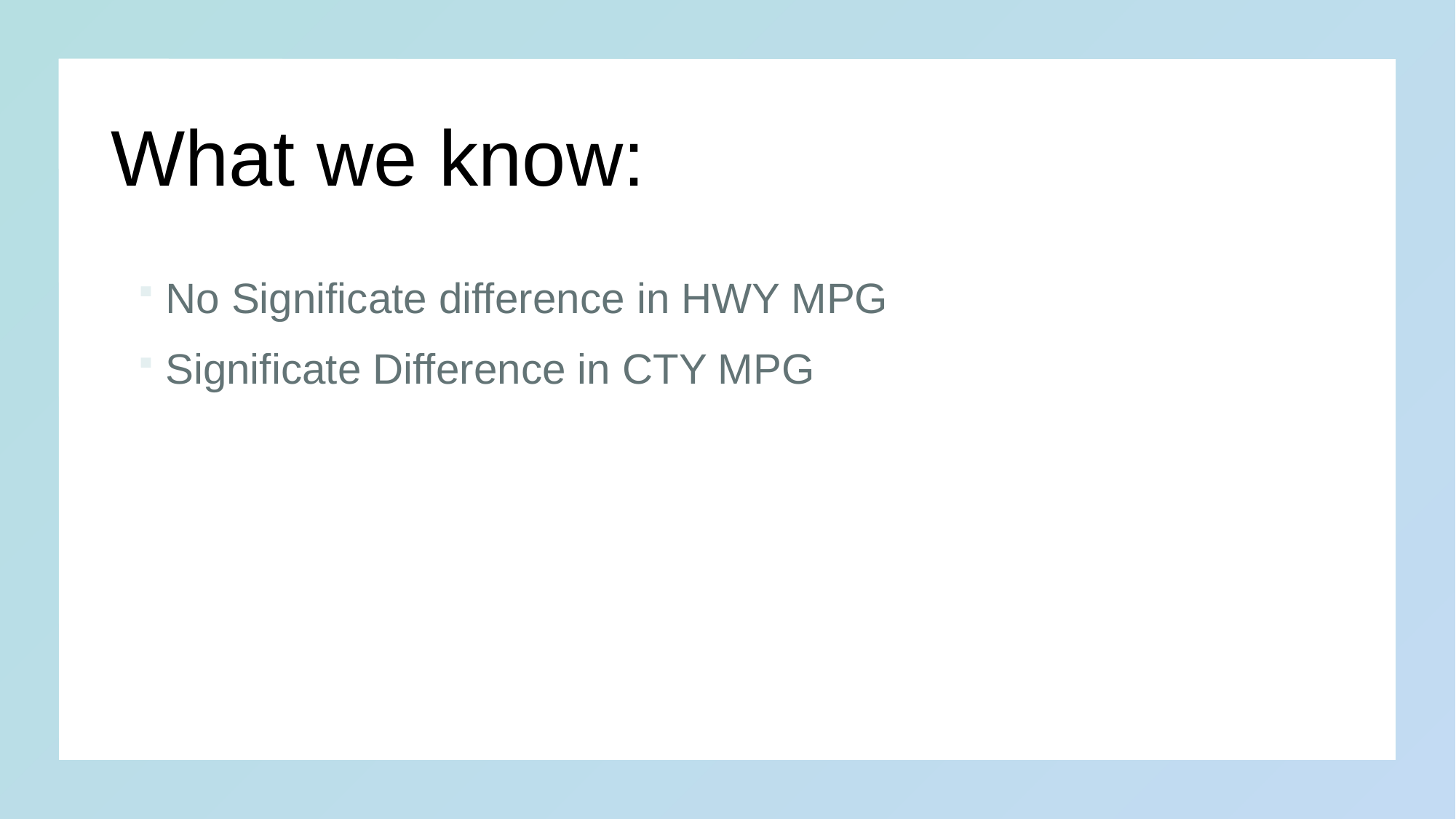

# What we know:
No Significate difference in HWY MPG
Significate Difference in CTY MPG